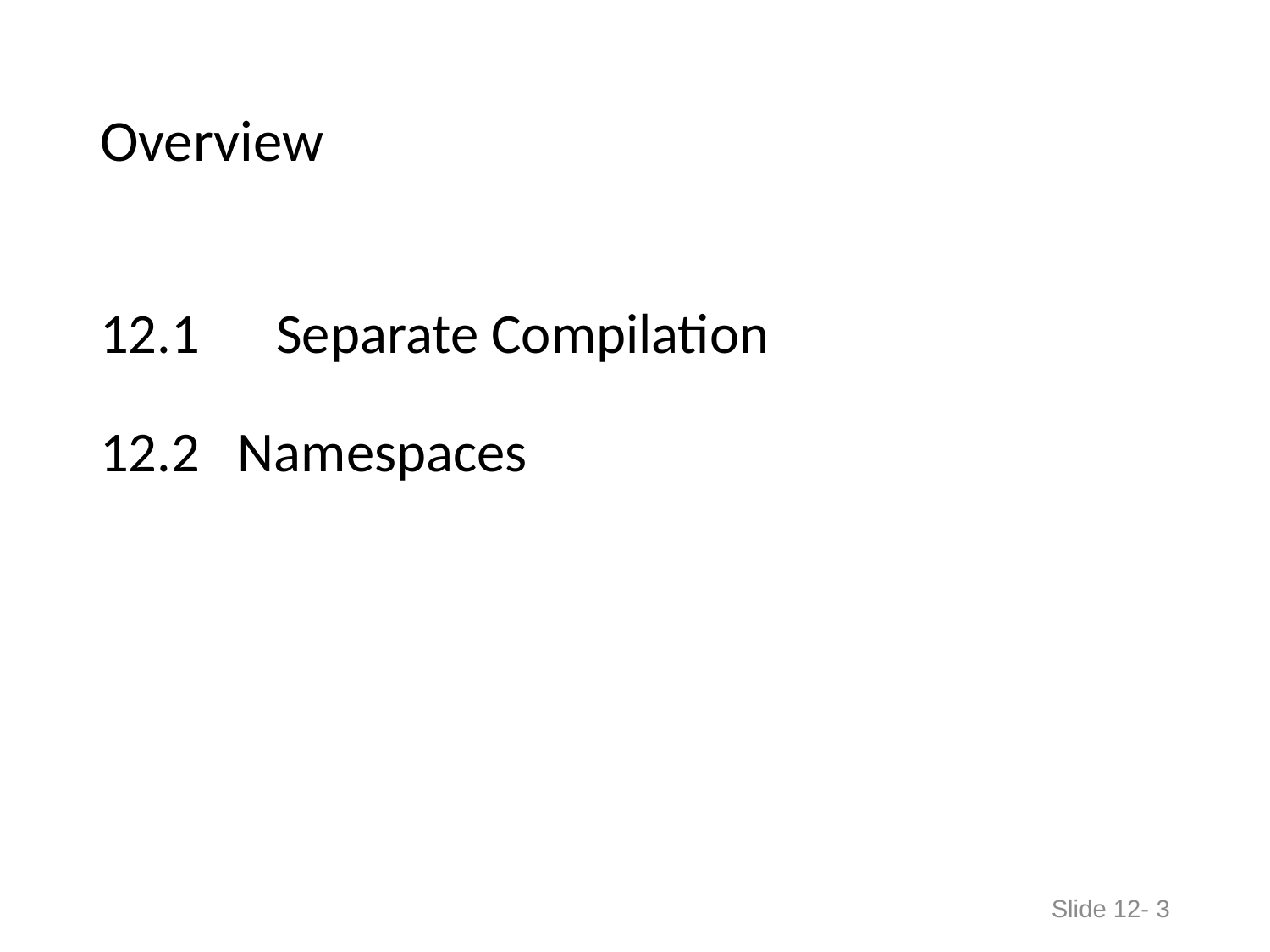

# Overview
12.1 	  Separate Compilation
12.2   Namespaces
Slide 12- 3